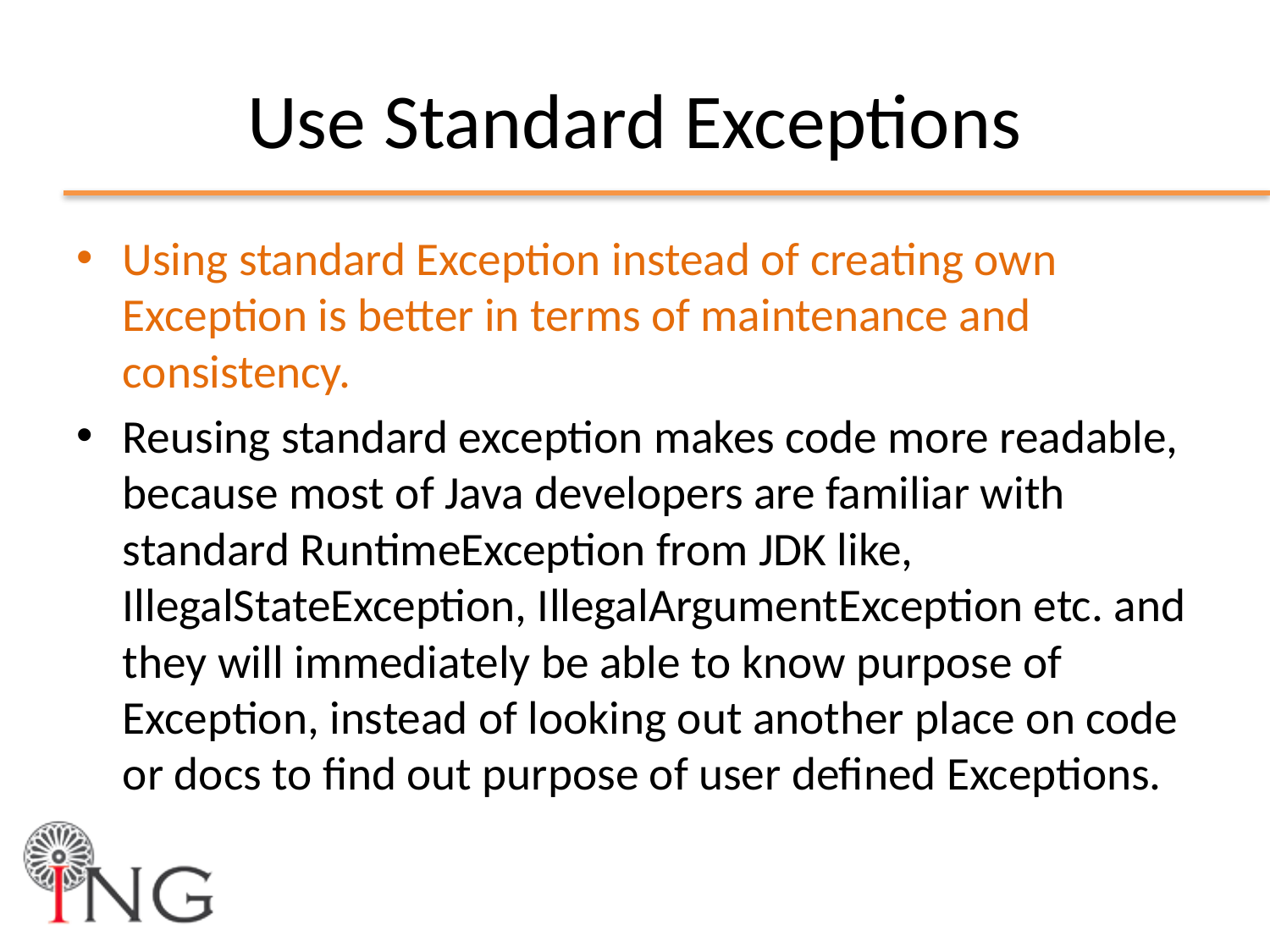

# Use Standard Exceptions
Using standard Exception instead of creating own Exception is better in terms of maintenance and consistency.
Reusing standard exception makes code more readable, because most of Java developers are familiar with standard RuntimeException from JDK like, IllegalStateException, IllegalArgumentException etc. and they will immediately be able to know purpose of Exception, instead of looking out another place on code or docs to find out purpose of user defined Exceptions.